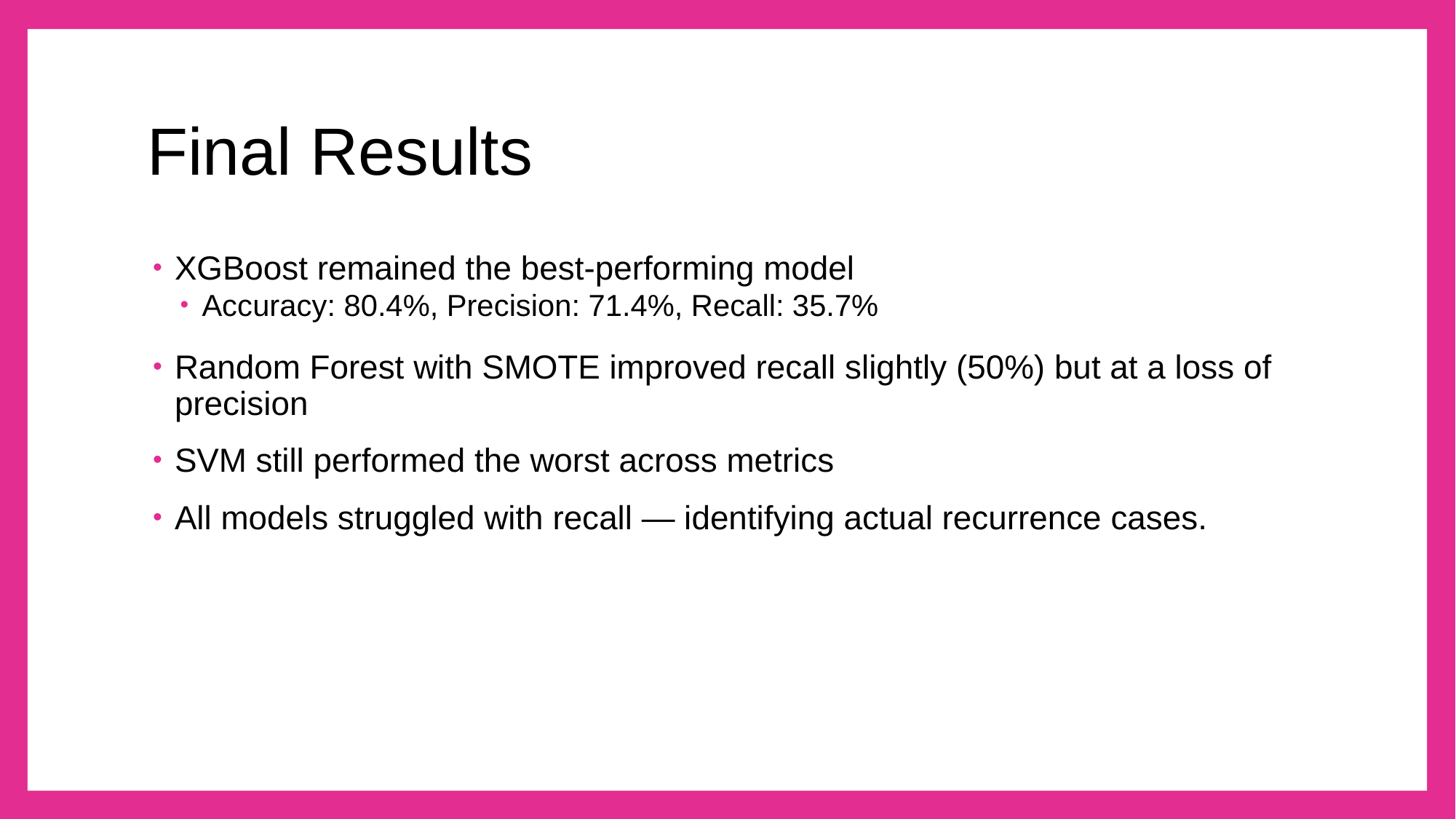

# Final Results
XGBoost remained the best-performing model
Accuracy: 80.4%, Precision: 71.4%, Recall: 35.7%
Random Forest with SMOTE improved recall slightly (50%) but at a loss of precision
SVM still performed the worst across metrics
All models struggled with recall — identifying actual recurrence cases.